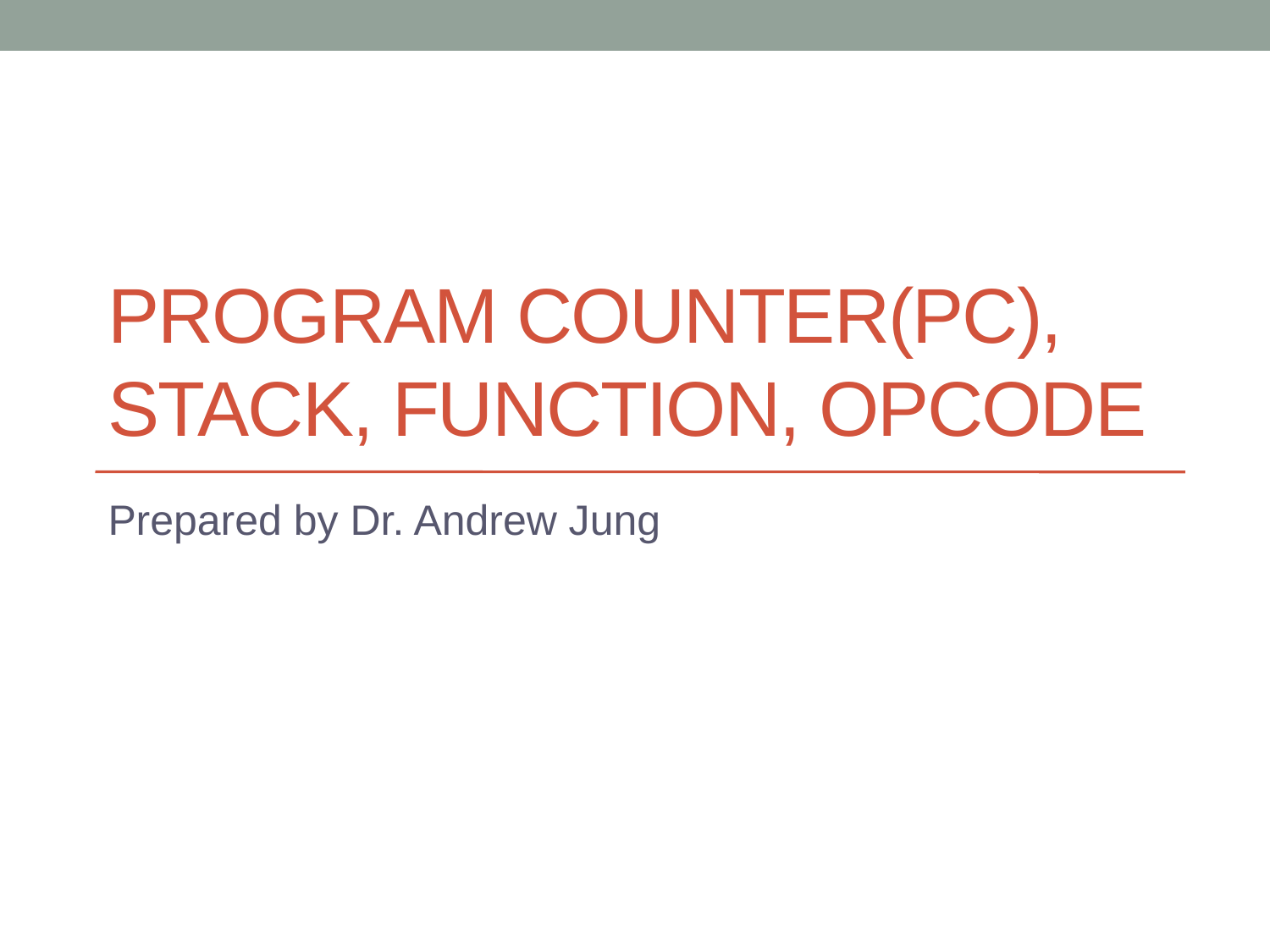

# Program Counter(PC), Stack, Function, OPcode
Prepared by Dr. Andrew Jung